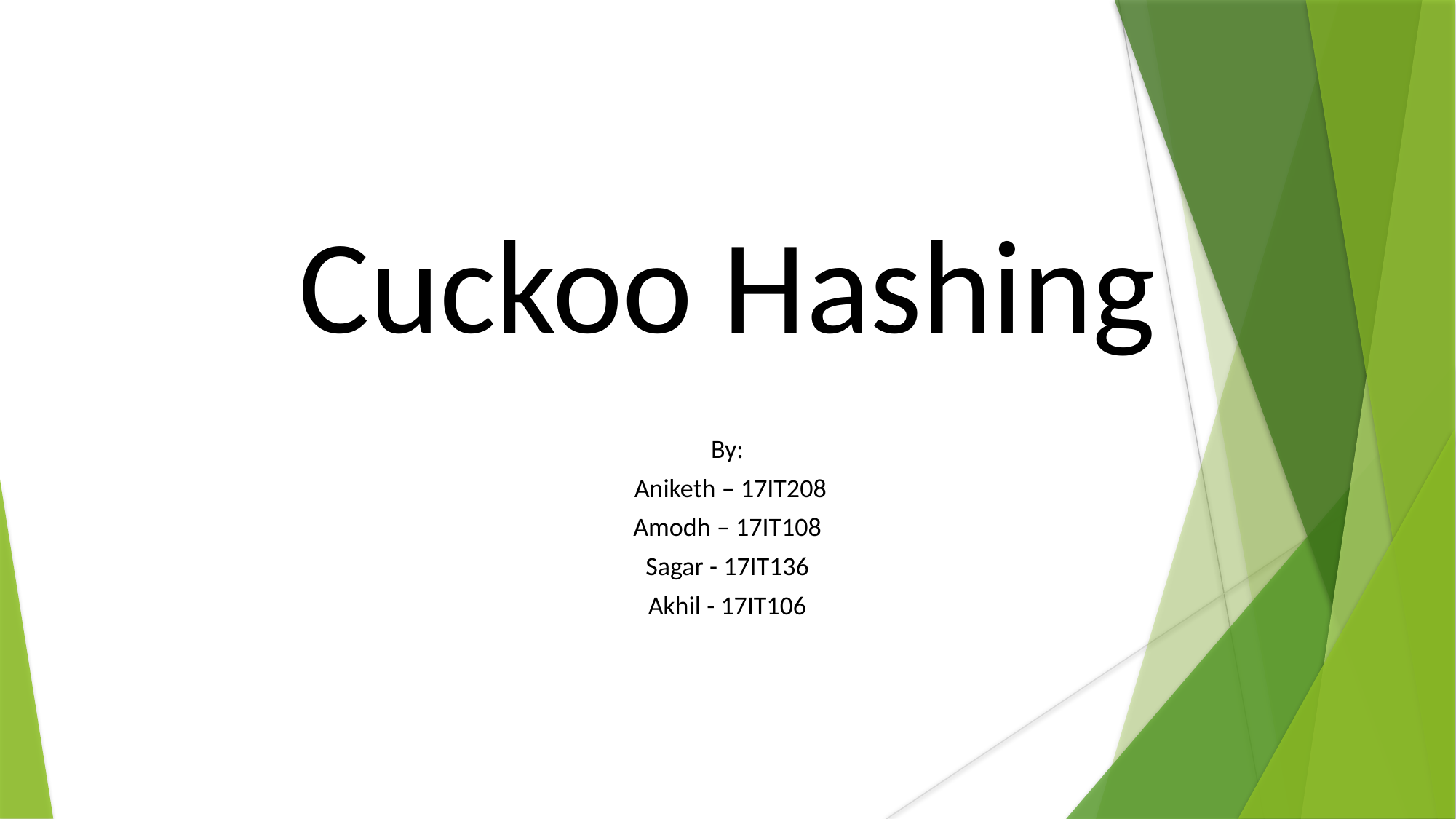

Cuckoo Hashing
By:
 Aniketh – 17IT208
Amodh – 17IT108
Sagar - 17IT136
Akhil - 17IT106